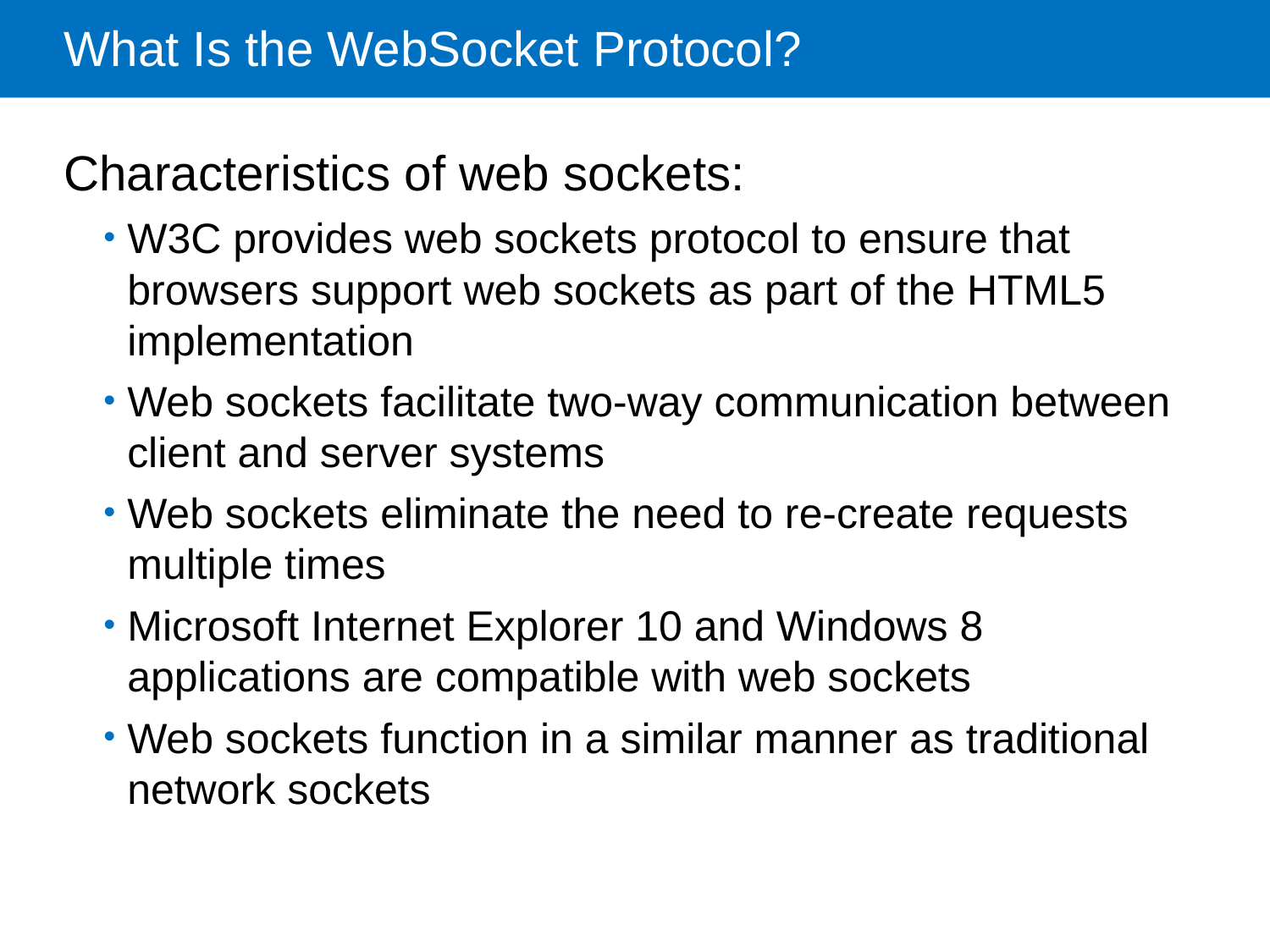

# What Is the WebSocket Protocol?
Characteristics of web sockets:
W3C provides web sockets protocol to ensure that browsers support web sockets as part of the HTML5 implementation
Web sockets facilitate two-way communication between client and server systems
Web sockets eliminate the need to re-create requests multiple times
Microsoft Internet Explorer 10 and Windows 8 applications are compatible with web sockets
Web sockets function in a similar manner as traditional network sockets